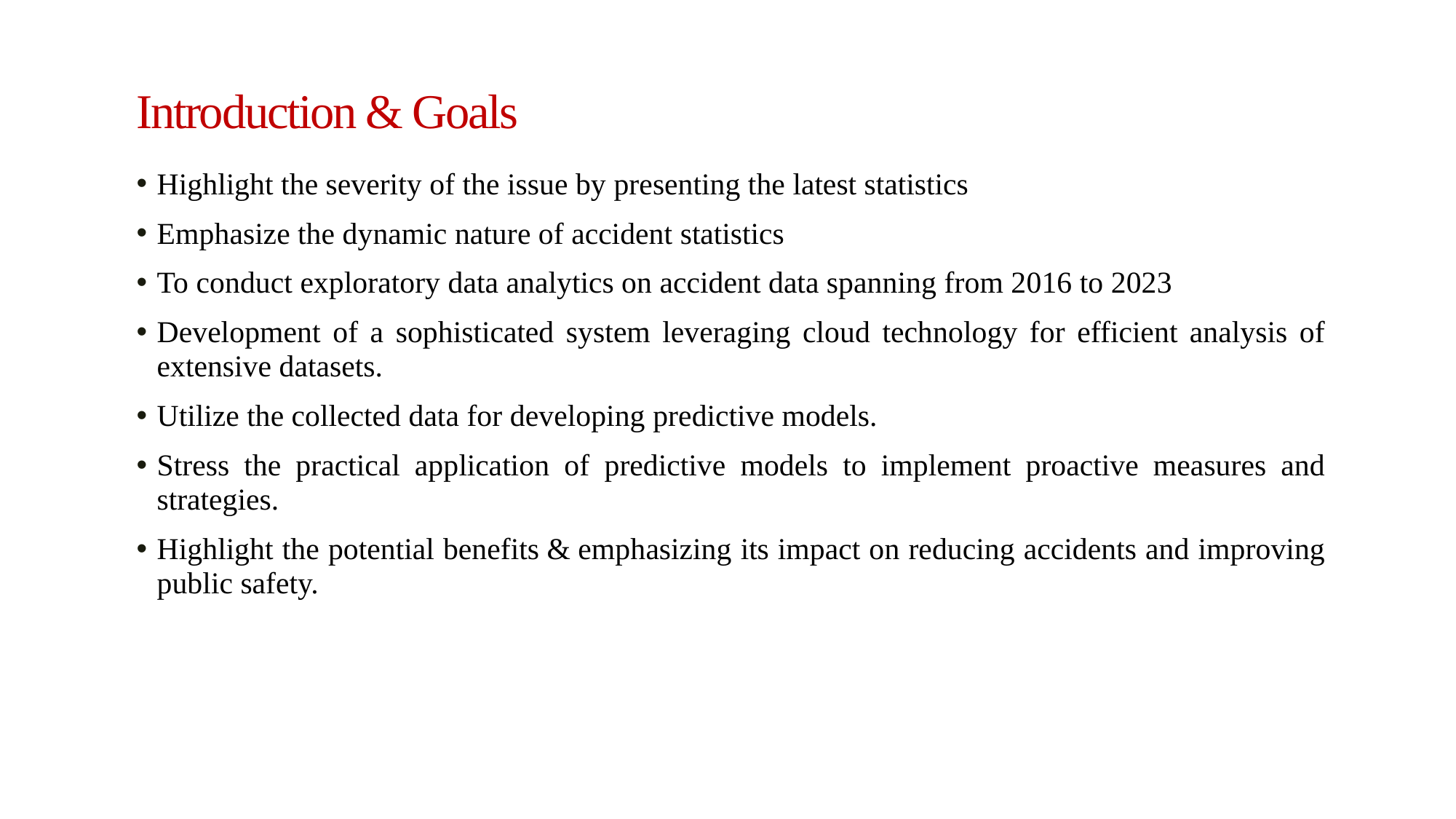

# Introduction & Goals
Highlight the severity of the issue by presenting the latest statistics
Emphasize the dynamic nature of accident statistics
To conduct exploratory data analytics on accident data spanning from 2016 to 2023
Development of a sophisticated system leveraging cloud technology for efficient analysis of extensive datasets.
Utilize the collected data for developing predictive models.
Stress the practical application of predictive models to implement proactive measures and strategies.
Highlight the potential benefits & emphasizing its impact on reducing accidents and improving public safety.